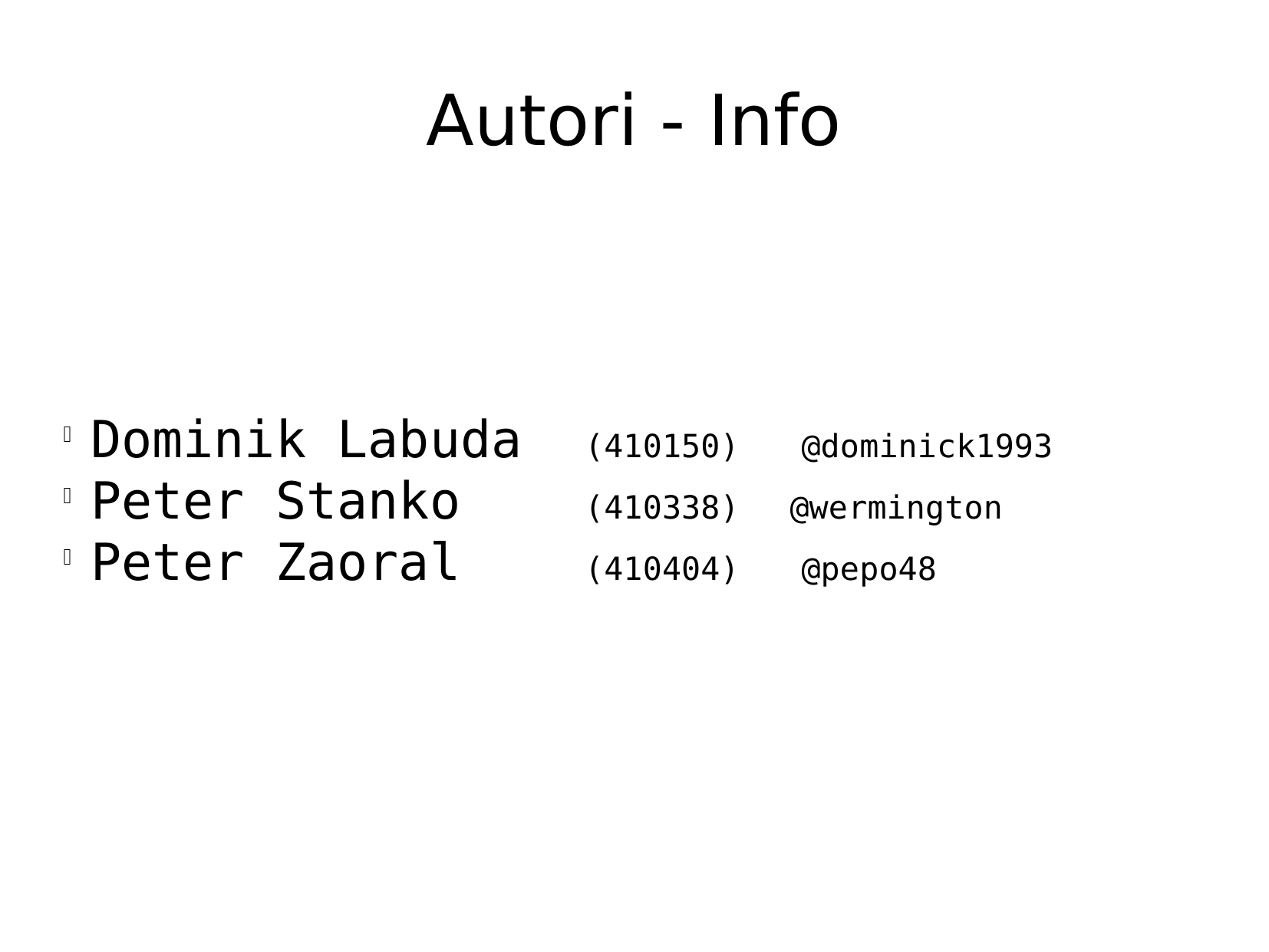

Autori - Info
Dominik Labuda  (410150)  @dominick1993
Peter Stanko    (410338)  @wermington
Peter Zaoral    (410404)  @pepo48